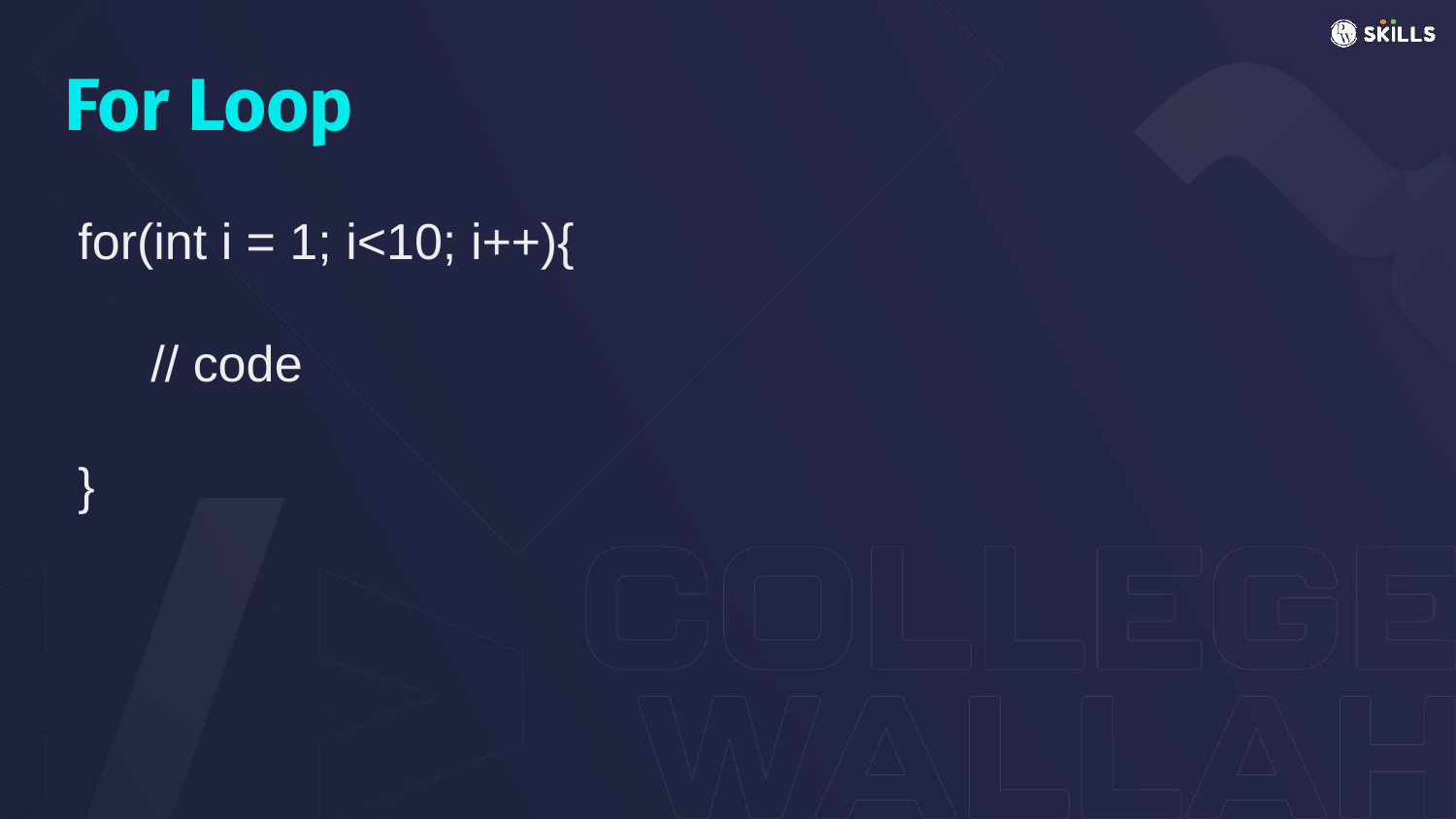

# For Loop
for(int i = 1; i<10; i++){
// code
}